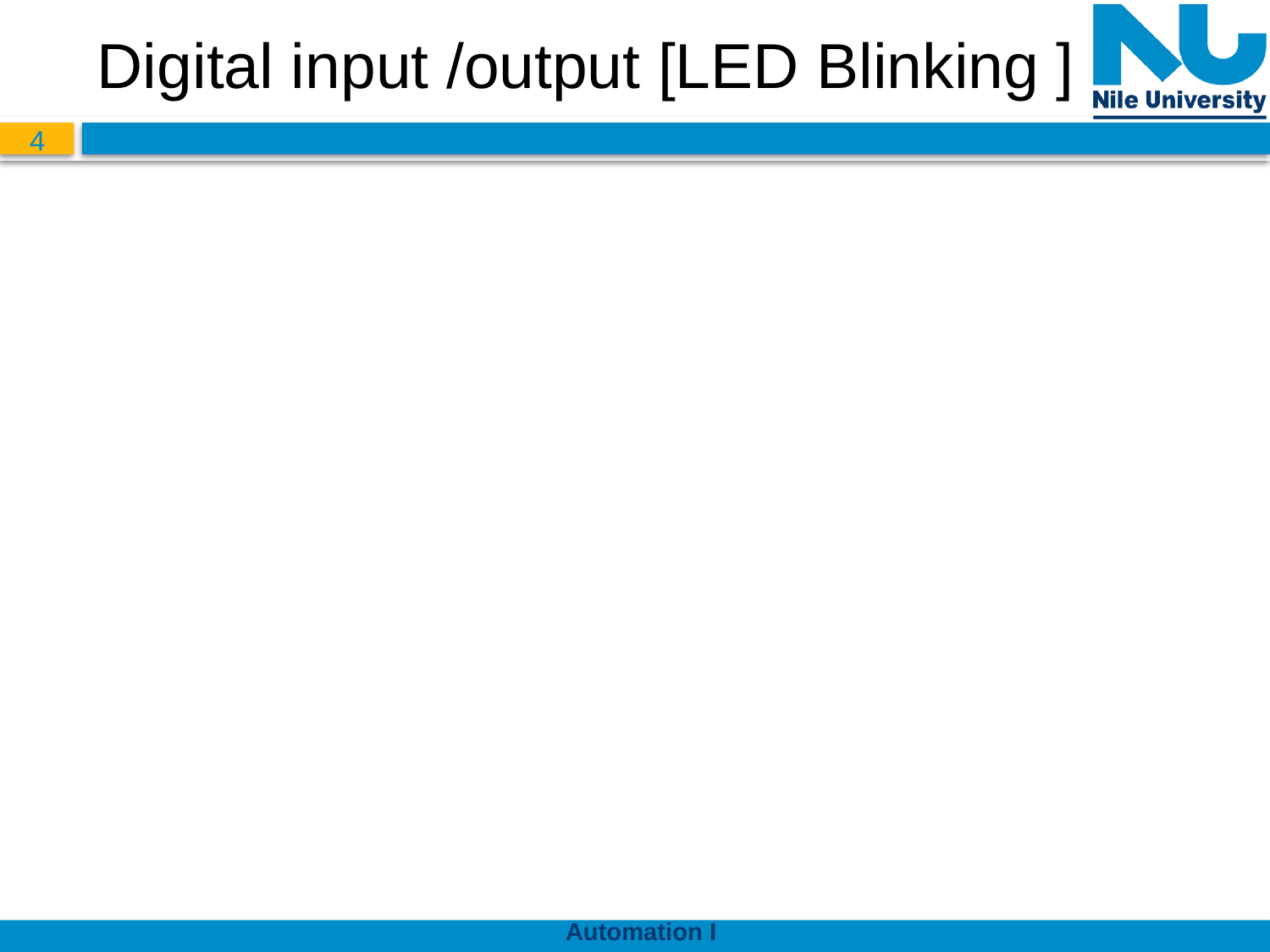

# Digital input /output [LED Blinking ]